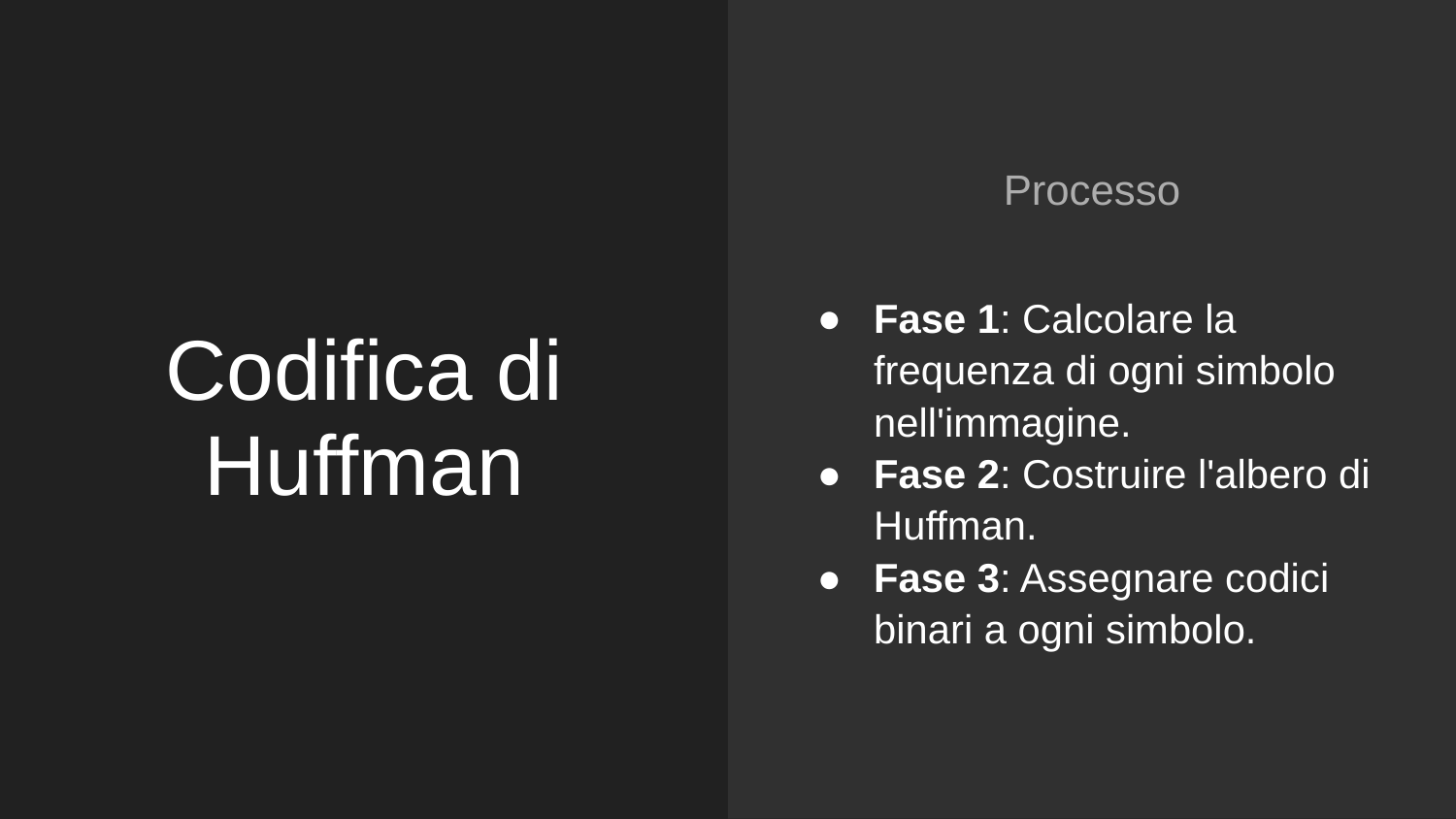

Processo

Fase 1: Calcolare la frequenza di ogni simbolo nell'immagine.
Fase 2: Costruire l'albero di Huffman.
Fase 3: Assegnare codici binari a ogni simbolo.

# Codifica di Huffman